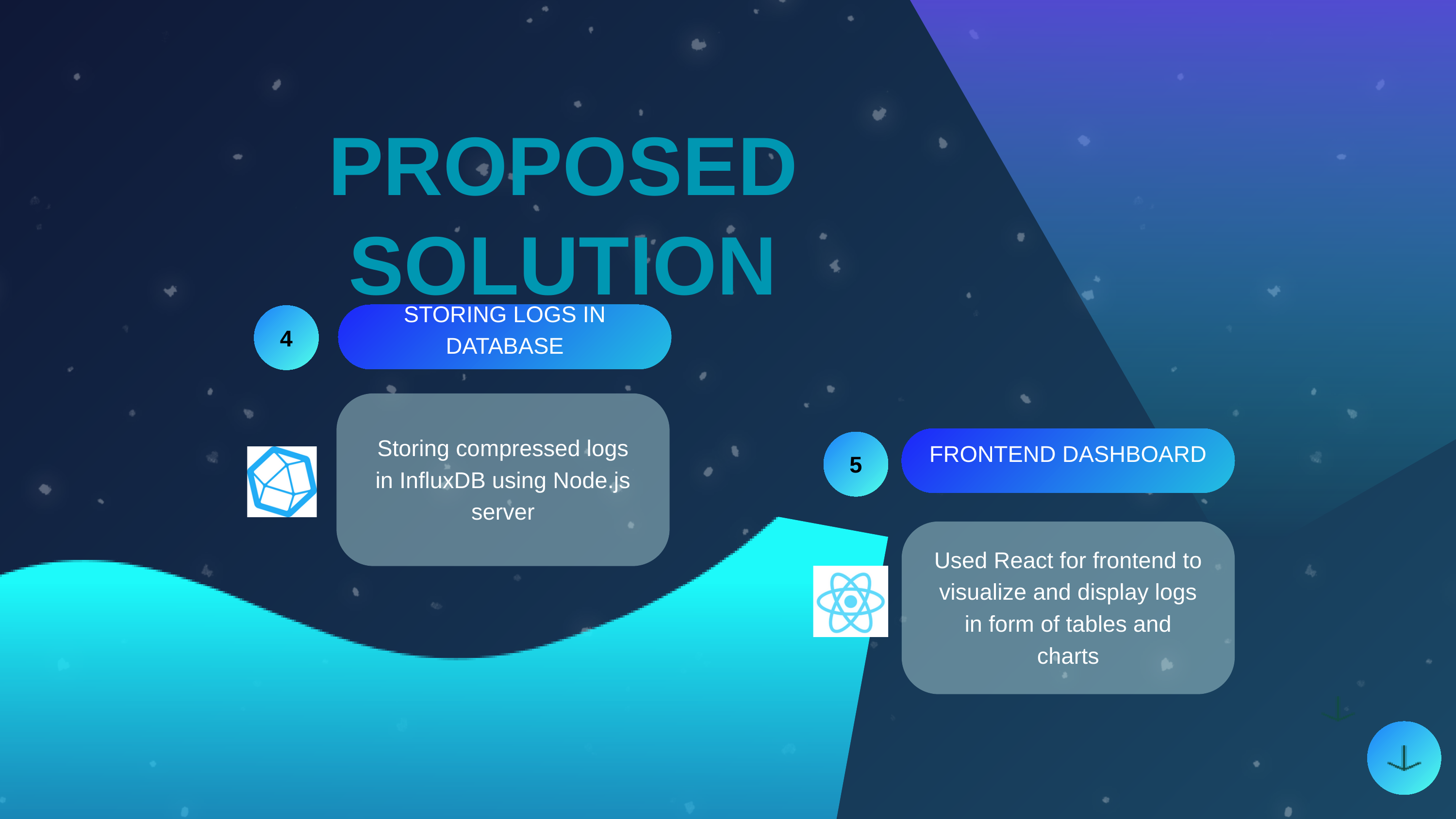

PROPOSED SOLUTION

STORING LOGS IN DATABASE

4

FRONTEND DASHBOARD
Storing compressed logs in InfluxDB using Node.js server

5

Used React for frontend to visualize and display logs in form of tables and charts